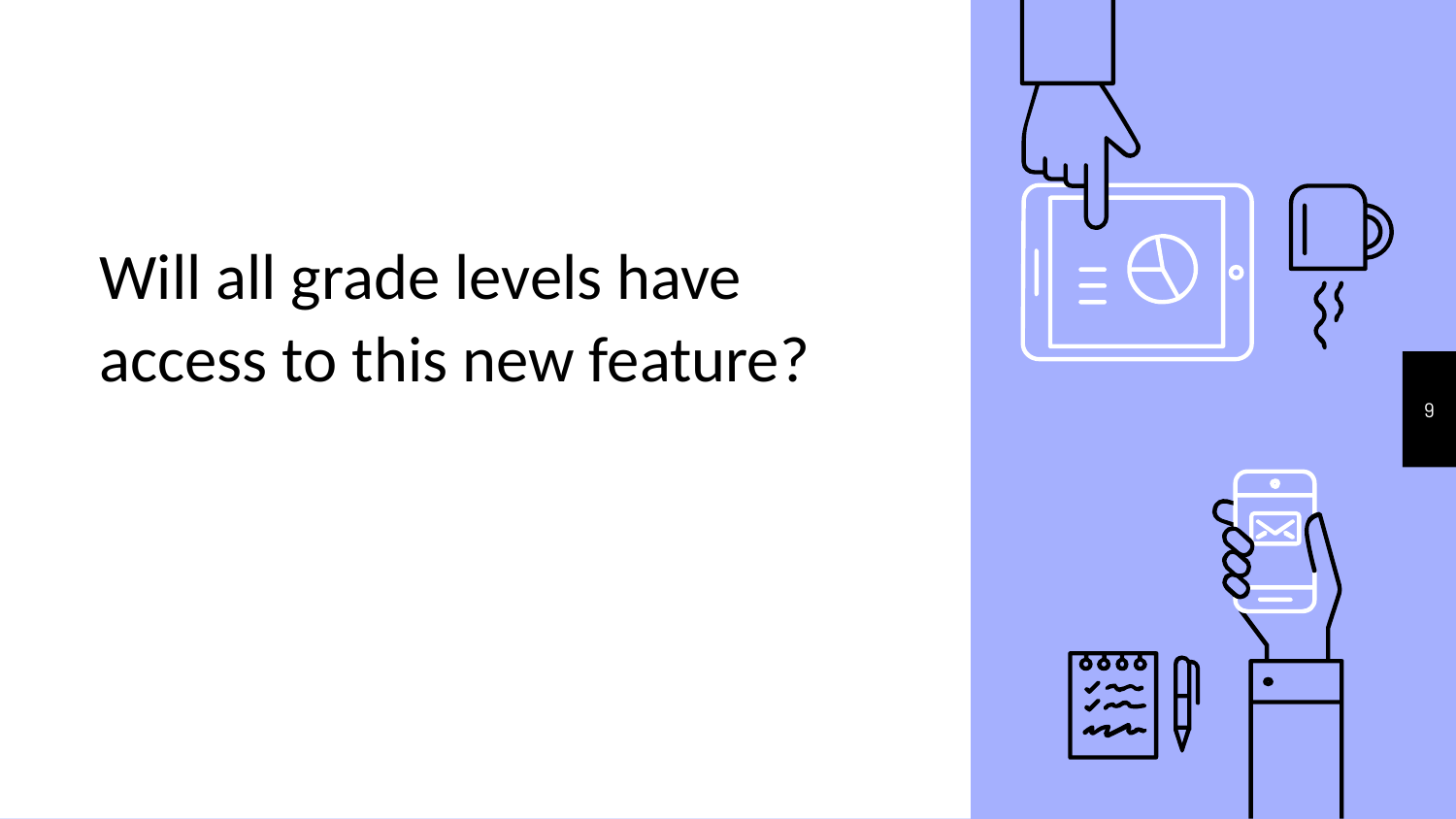

# Will all grade levels have access to this new feature?
9